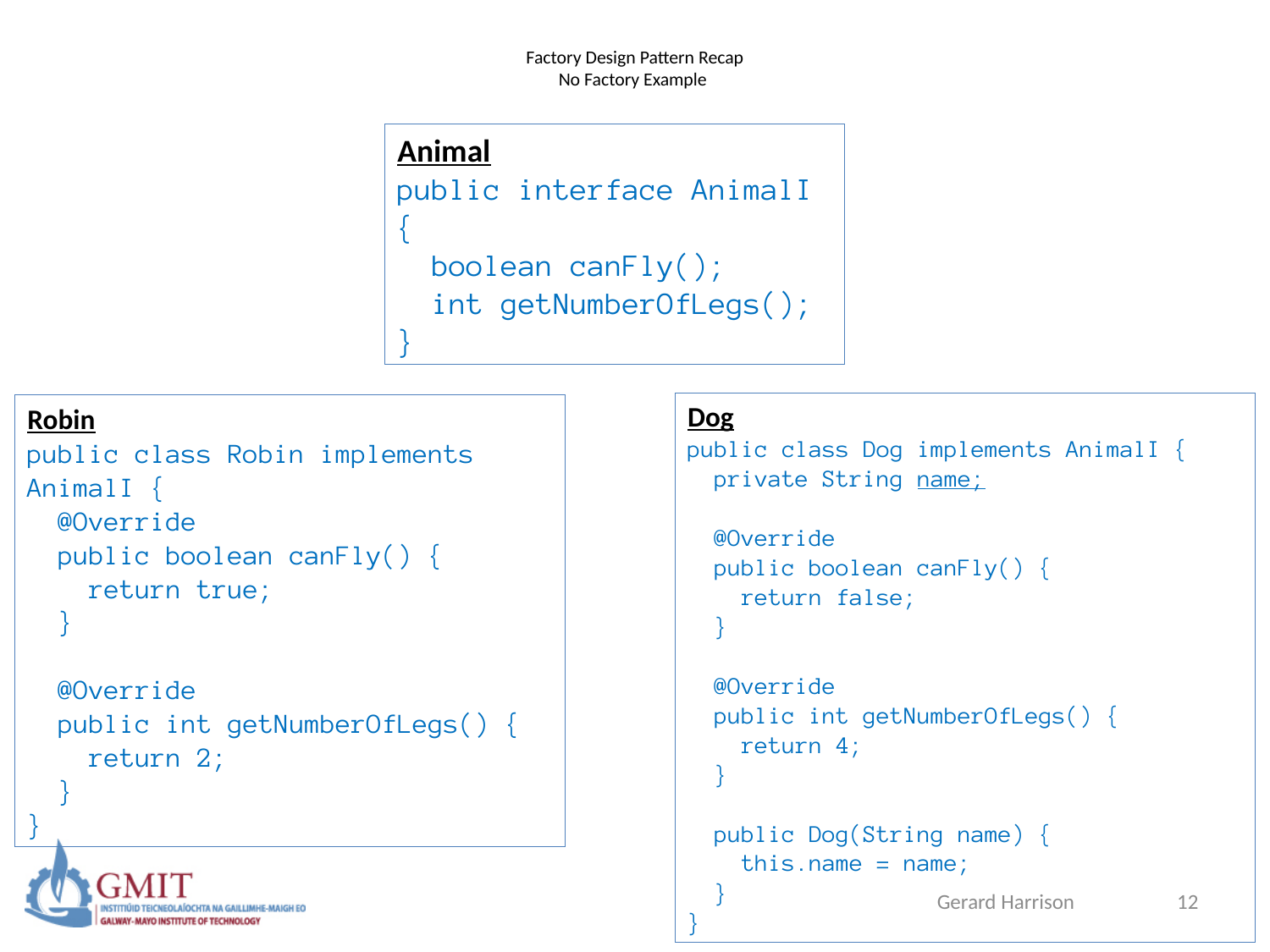

# Factory Design Pattern Recap No Factory Example
Animal
public interface AnimalI {
  boolean canFly();
  int getNumberOfLegs();
}

Dog
public class Dog implements AnimalI {
  private String name;

  @Override
  public boolean canFly() {
    return false;
  }

  @Override
  public int getNumberOfLegs() {
    return 4;
  }

  public Dog(String name) {
    this.name = name;
  }
}
Robin
public class Robin implements AnimalI {
  @Override
  public boolean canFly() {
    return true;
  }

  @Override
  public int getNumberOfLegs() {
    return 2;
  }
}
Gerard Harrison
12